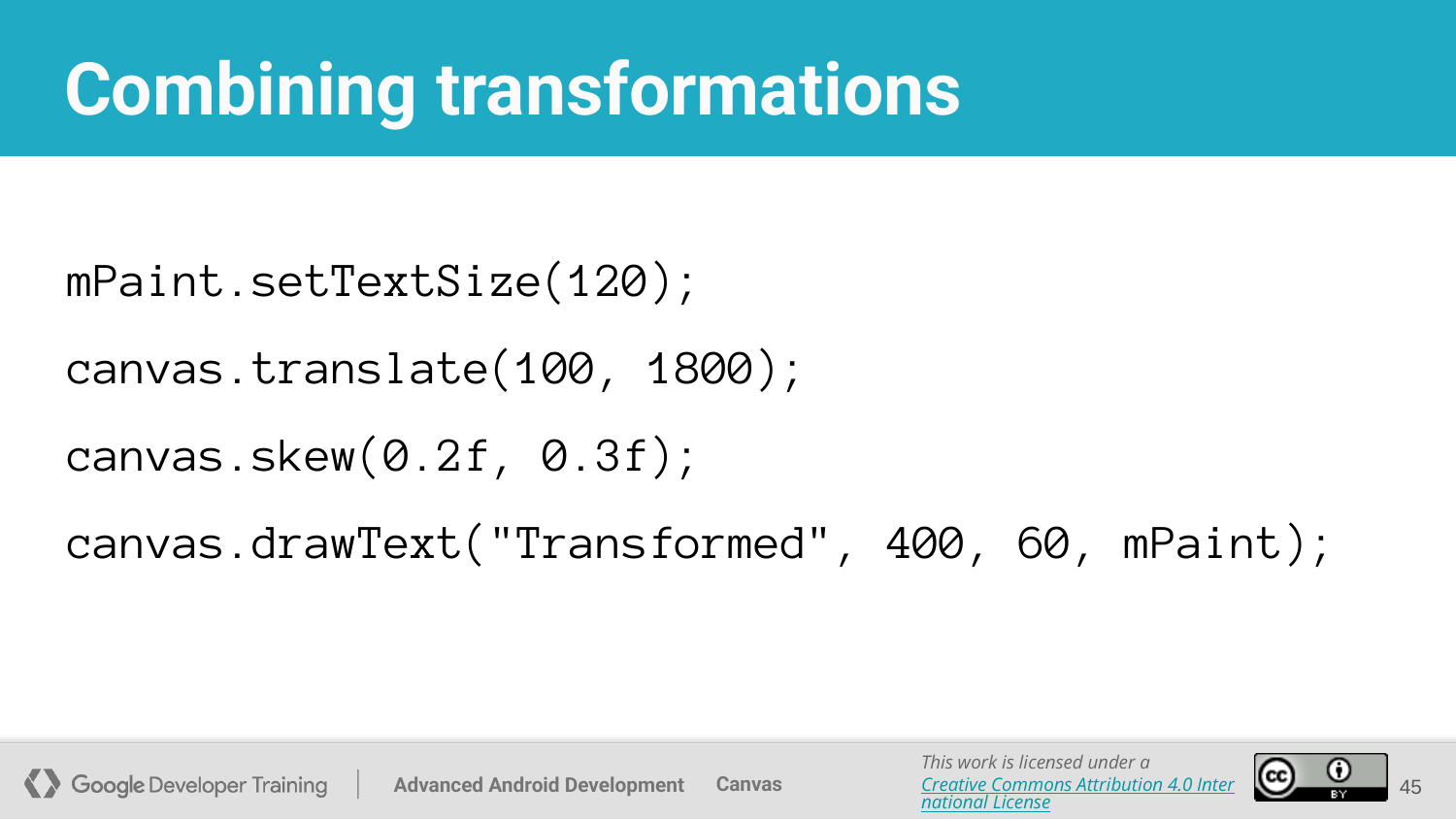

# Combining transformations

mPaint.setTextSize(120);
canvas.translate(100, 1800);
canvas.skew(0.2f, 0.3f);
canvas.drawText("Transformed", 400, 60, mPaint);
45